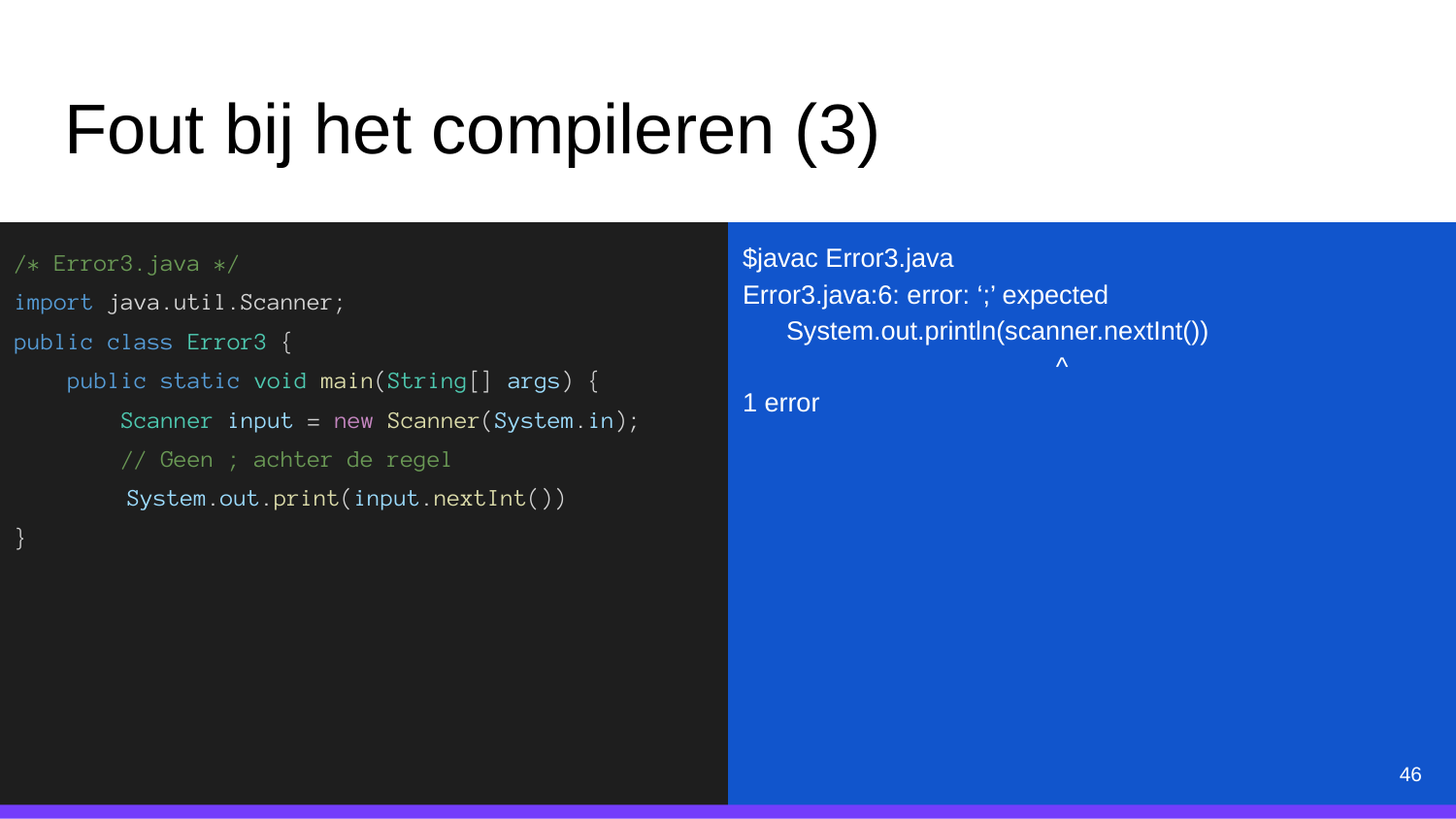

# Fout bij het compileren (3)
$javac Error3.java
Error3.java:6: error: ‘;’ expected
      System.out.println(scanner.nextInt())
                                           ^
1 error
/* Error3.java */
import java.util.Scanner;
public class Error3 {
    public static void main(String[] args) {
        Scanner input = new Scanner(System.in);
        // Geen ; achter de regel
   System.out.print(input.nextInt())
}
46